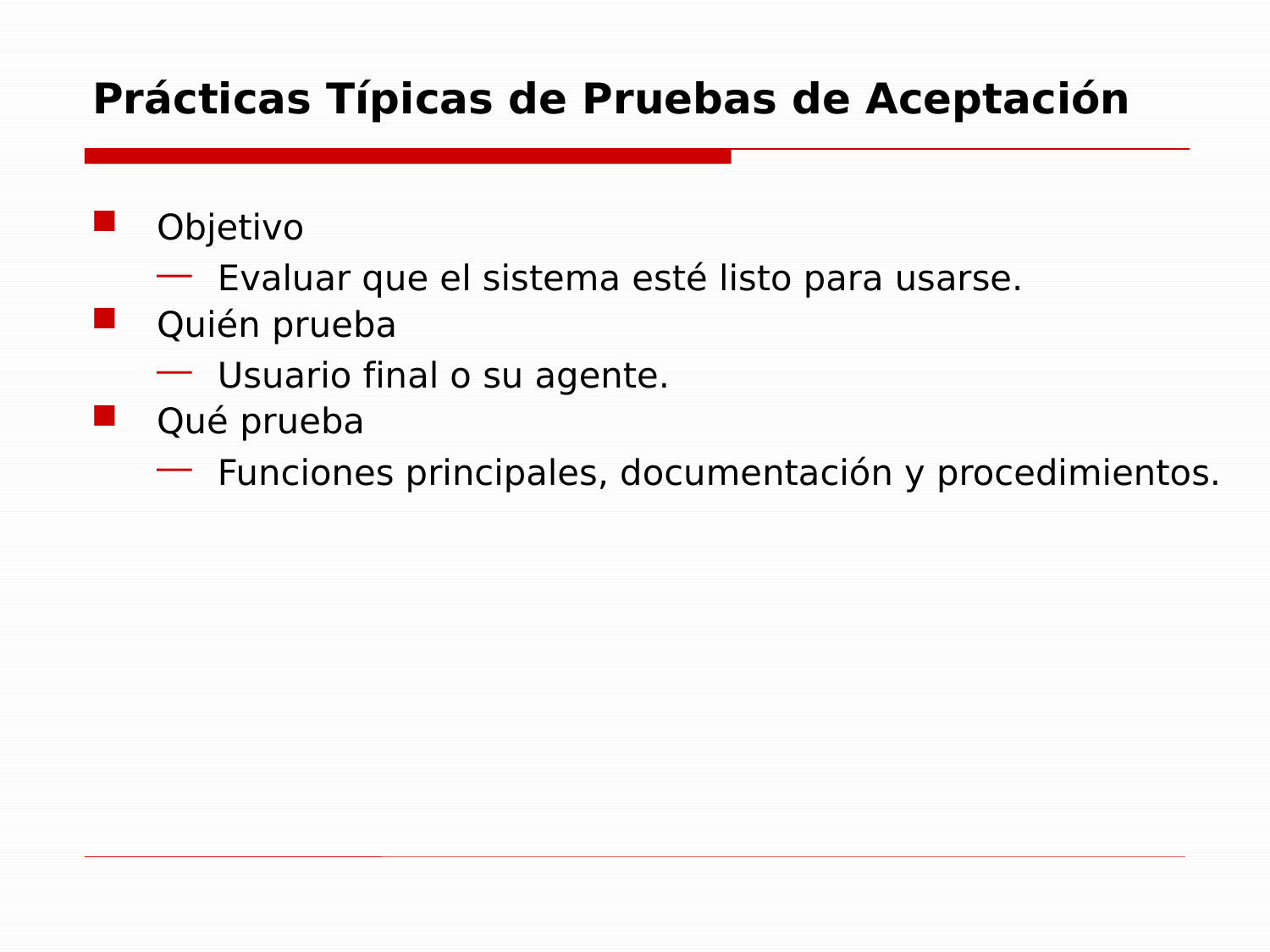

# Prácticas Típicas de Pruebas de Aceptación
Objetivo
Evaluar que el sistema esté listo para usarse.
Quién prueba
Usuario final o su agente.
Qué prueba
Funciones principales, documentación y procedimientos.